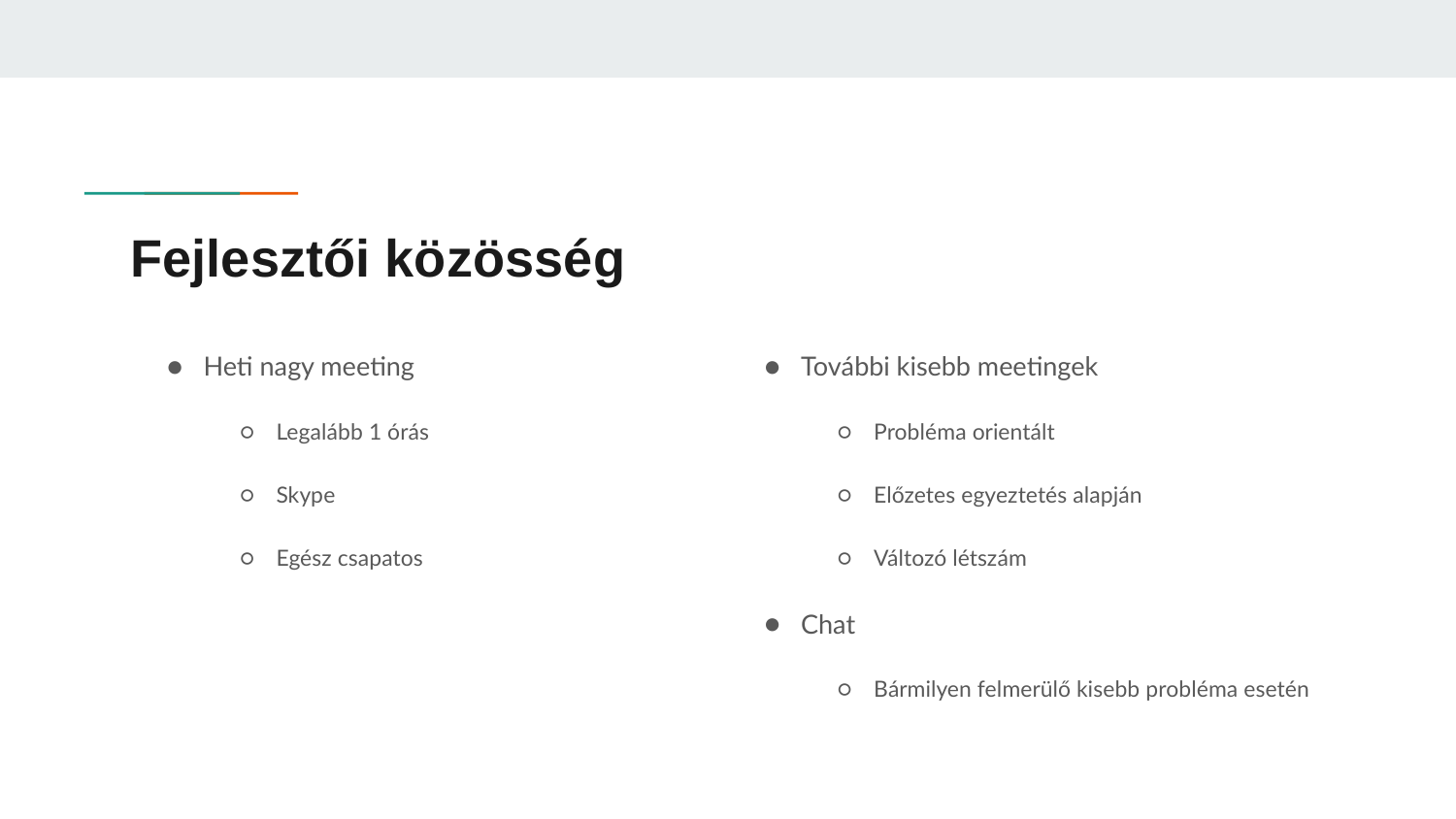

# Fejlesztői közösség
Heti nagy meeting
Legalább 1 órás
Skype
Egész csapatos

További kisebb meetingek
Probléma orientált
Előzetes egyeztetés alapján
Változó létszám
Chat
Bármilyen felmerülő kisebb probléma esetén